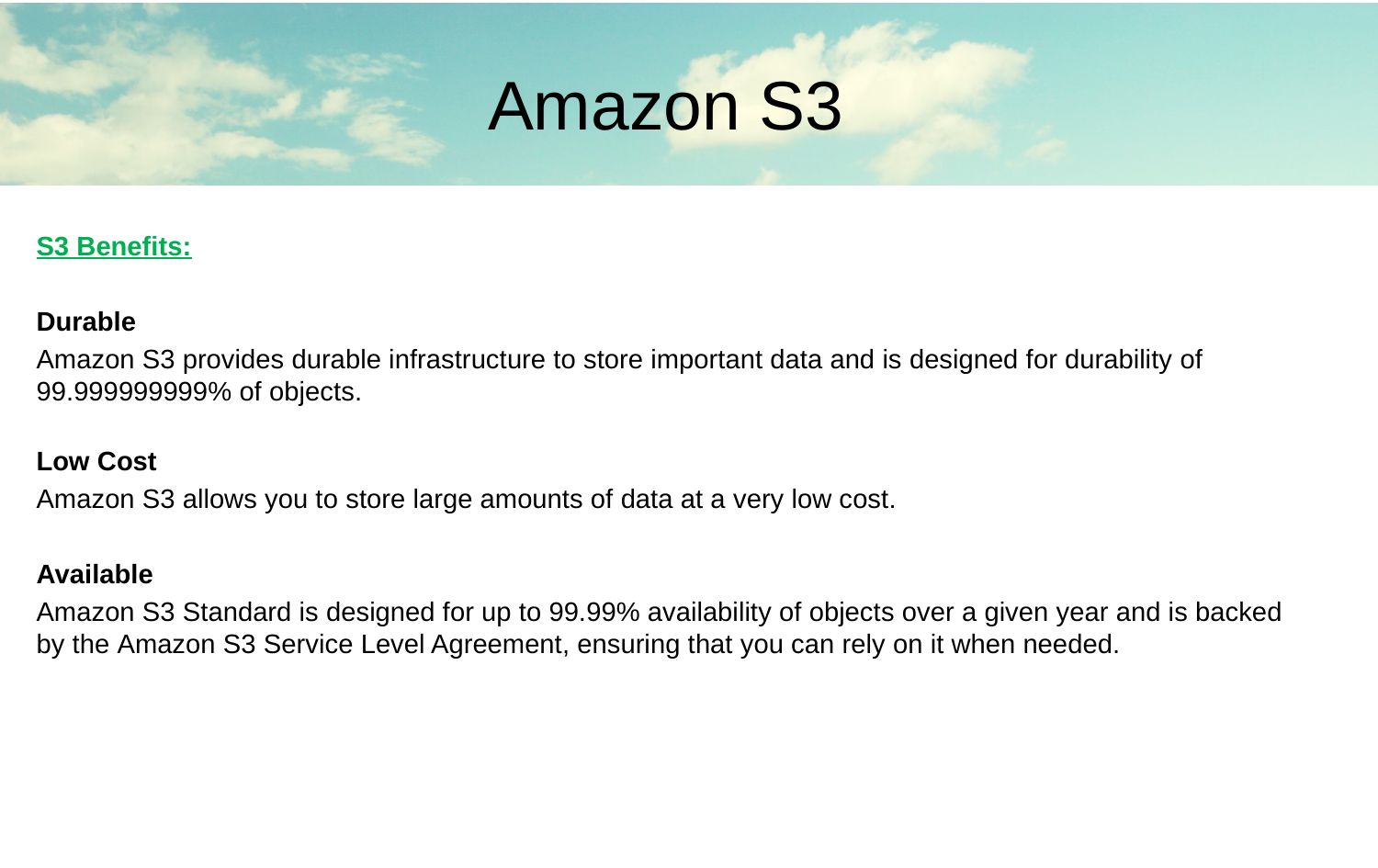

Amazon S3

S3 Benefits:

Durable
Amazon S3 provides durable infrastructure to store important data and is designed for durability of 99.999999999% of objects.
Low Cost
Amazon S3 allows you to store large amounts of data at a very low cost.

Available
Amazon S3 Standard is designed for up to 99.99% availability of objects over a given year and is backed by the Amazon S3 Service Level Agreement, ensuring that you can rely on it when needed.

#